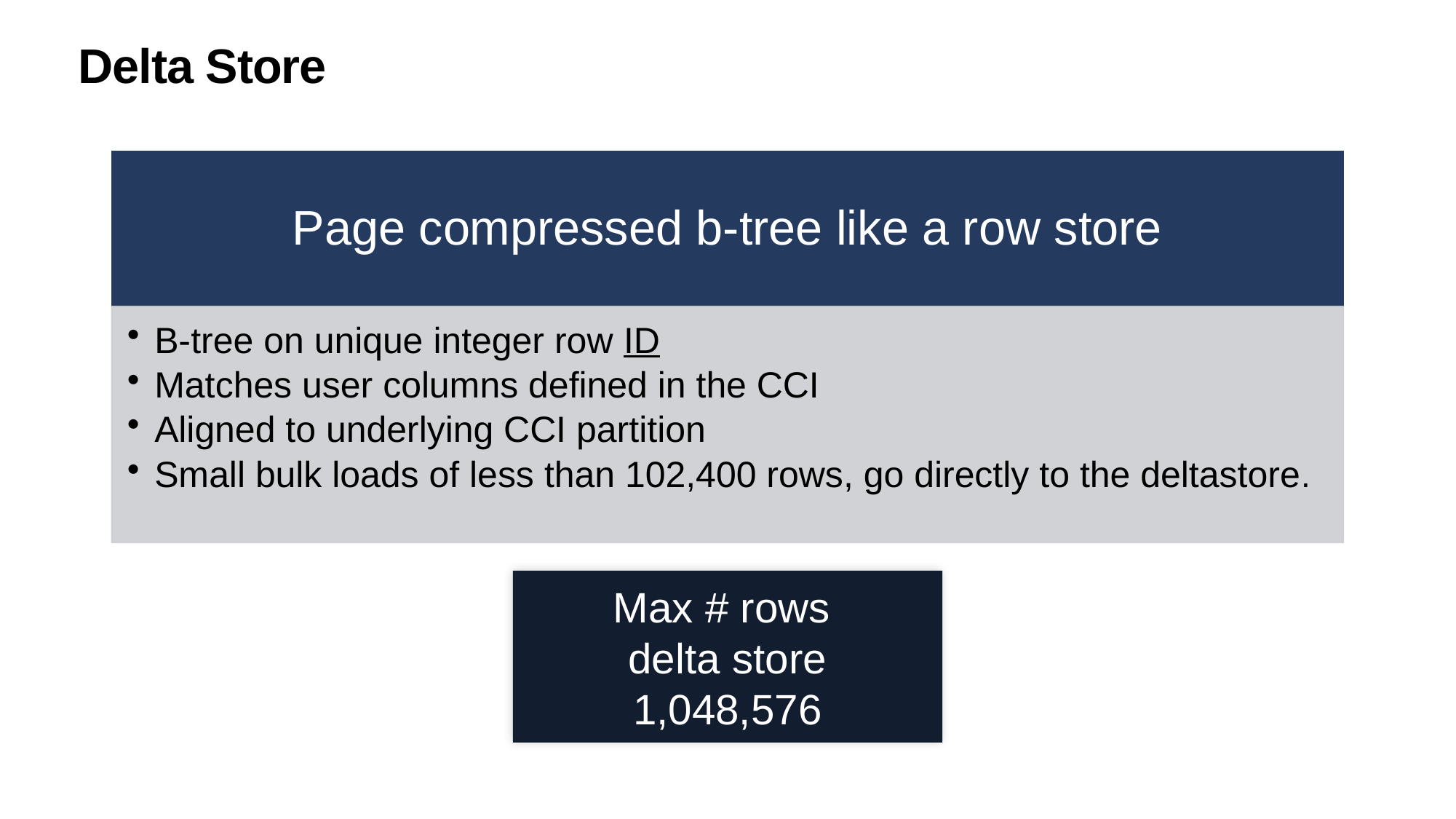

# Delta Store
Page compressed b-tree like a row store
B-tree on unique integer row ID
Matches user columns defined in the CCI
Aligned to underlying CCI partition
Small bulk loads of less than 102,400 rows, go directly to the deltastore.
Max # rows
delta store
1,048,576